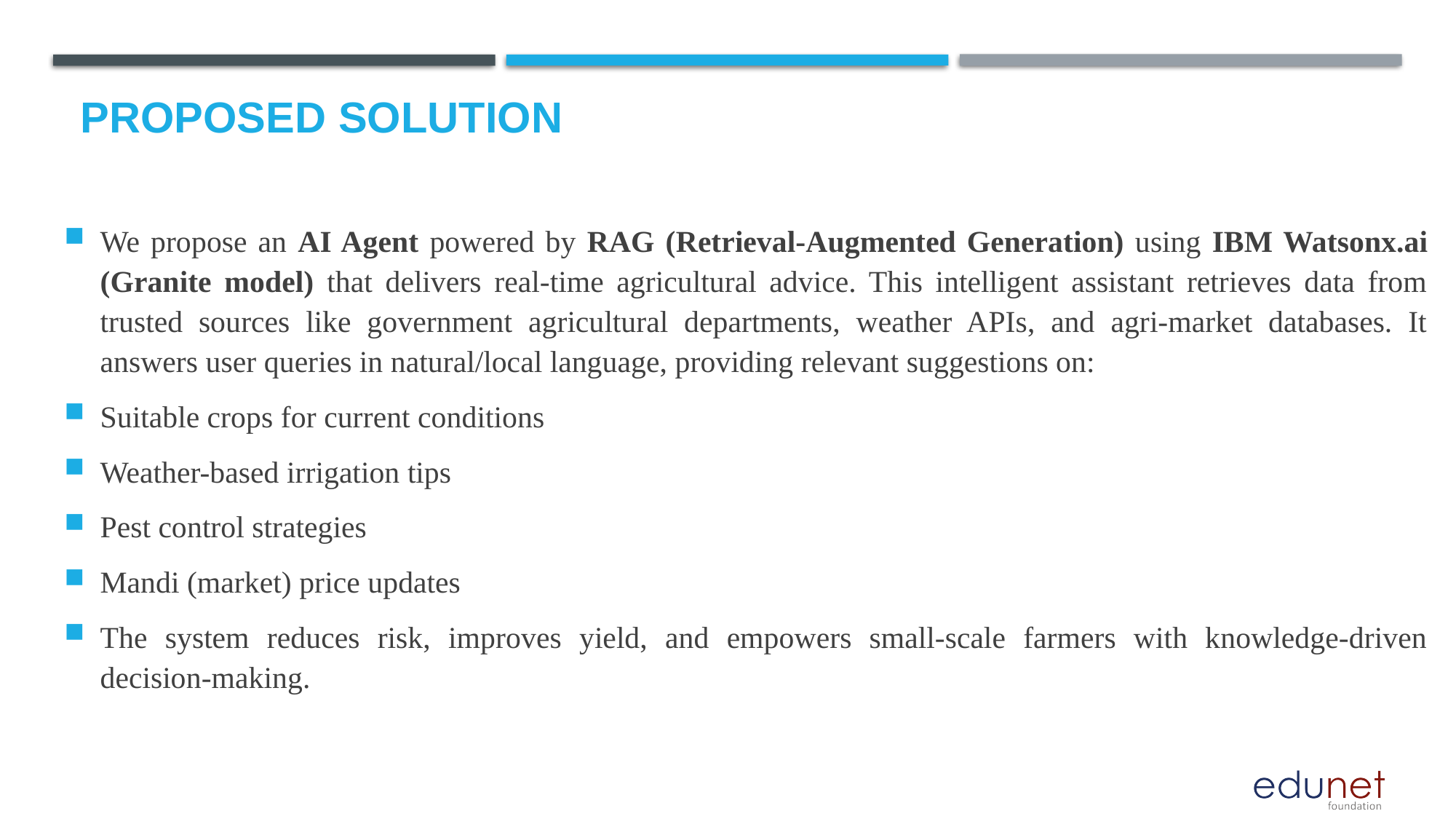

# Proposed Solution

We propose an AI Agent powered by RAG (Retrieval-Augmented Generation) using IBM Watsonx.ai (Granite model) that delivers real-time agricultural advice. This intelligent assistant retrieves data from trusted sources like government agricultural departments, weather APIs, and agri-market databases. It answers user queries in natural/local language, providing relevant suggestions on:
Suitable crops for current conditions
Weather-based irrigation tips
Pest control strategies
Mandi (market) price updates
The system reduces risk, improves yield, and empowers small-scale farmers with knowledge-driven decision-making.